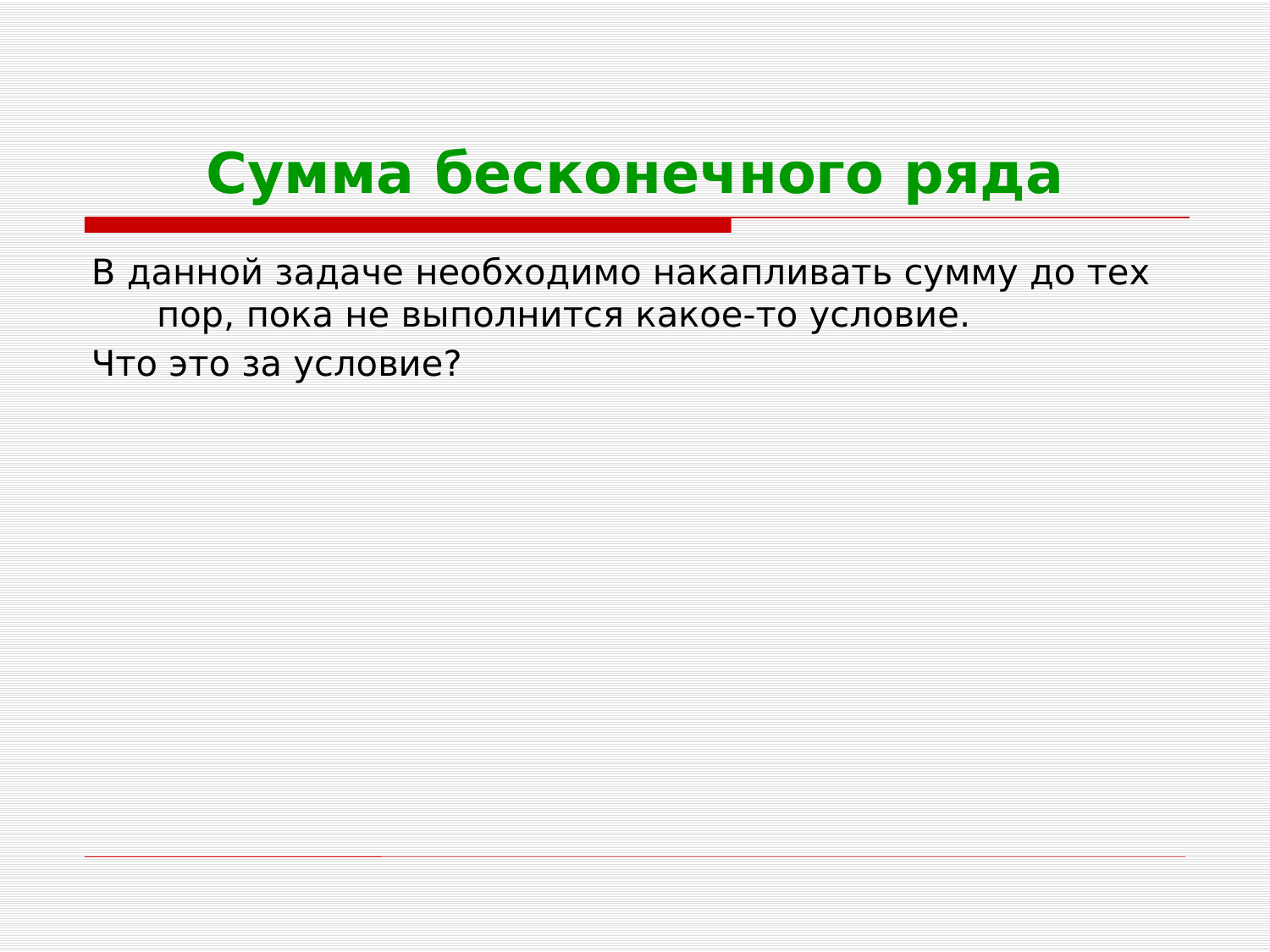

# Сумма бесконечного ряда
В данной задаче необходимо накапливать сумму до тех пор, пока не выполнится какое-то условие.
Что это за условие?